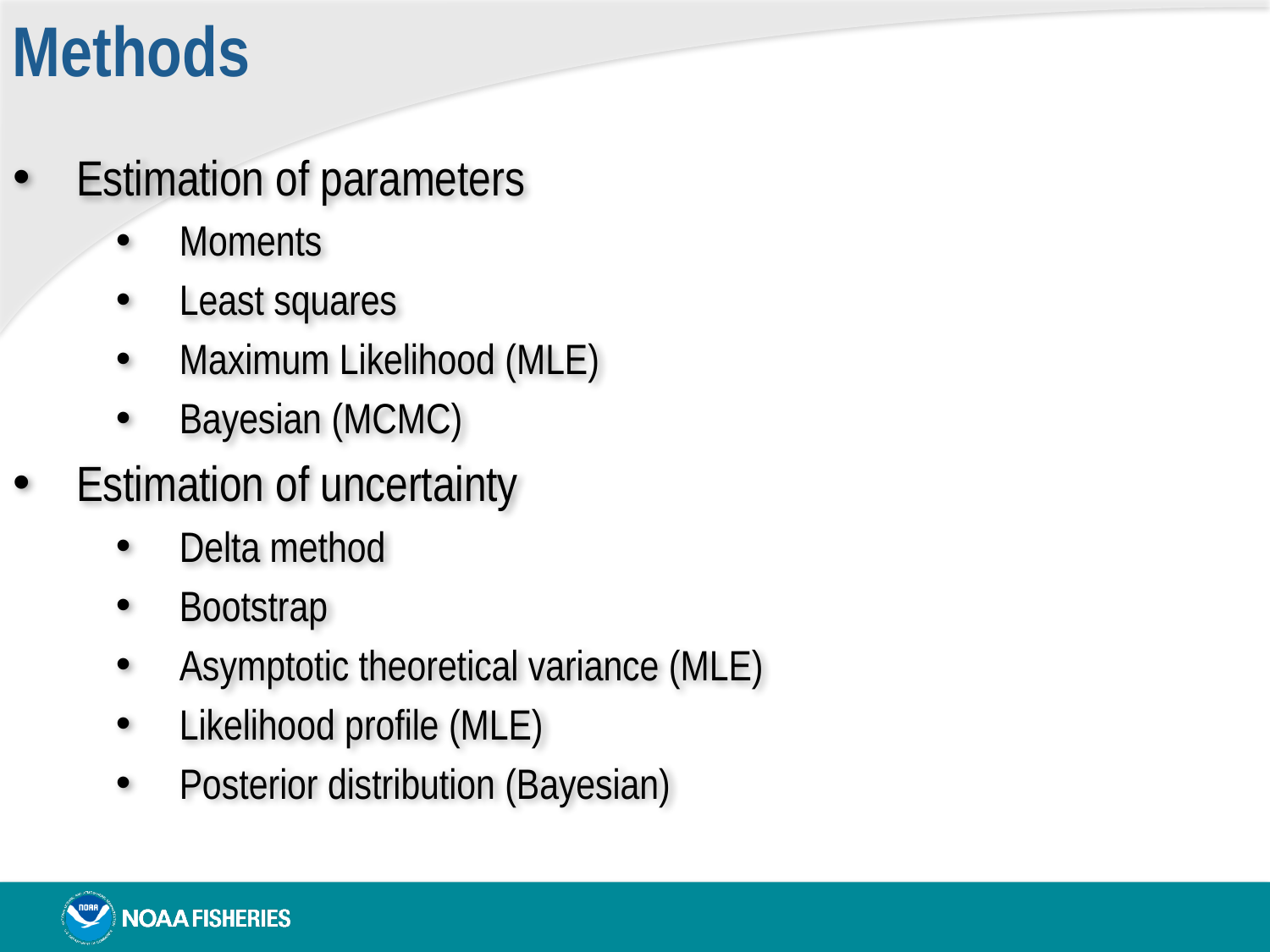

Methods

Estimation of parameters
Moments
Least squares
Maximum Likelihood (MLE)
Bayesian (MCMC)
Estimation of uncertainty
Delta method
Bootstrap
Asymptotic theoretical variance (MLE)
Likelihood profile (MLE)
Posterior distribution (Bayesian)